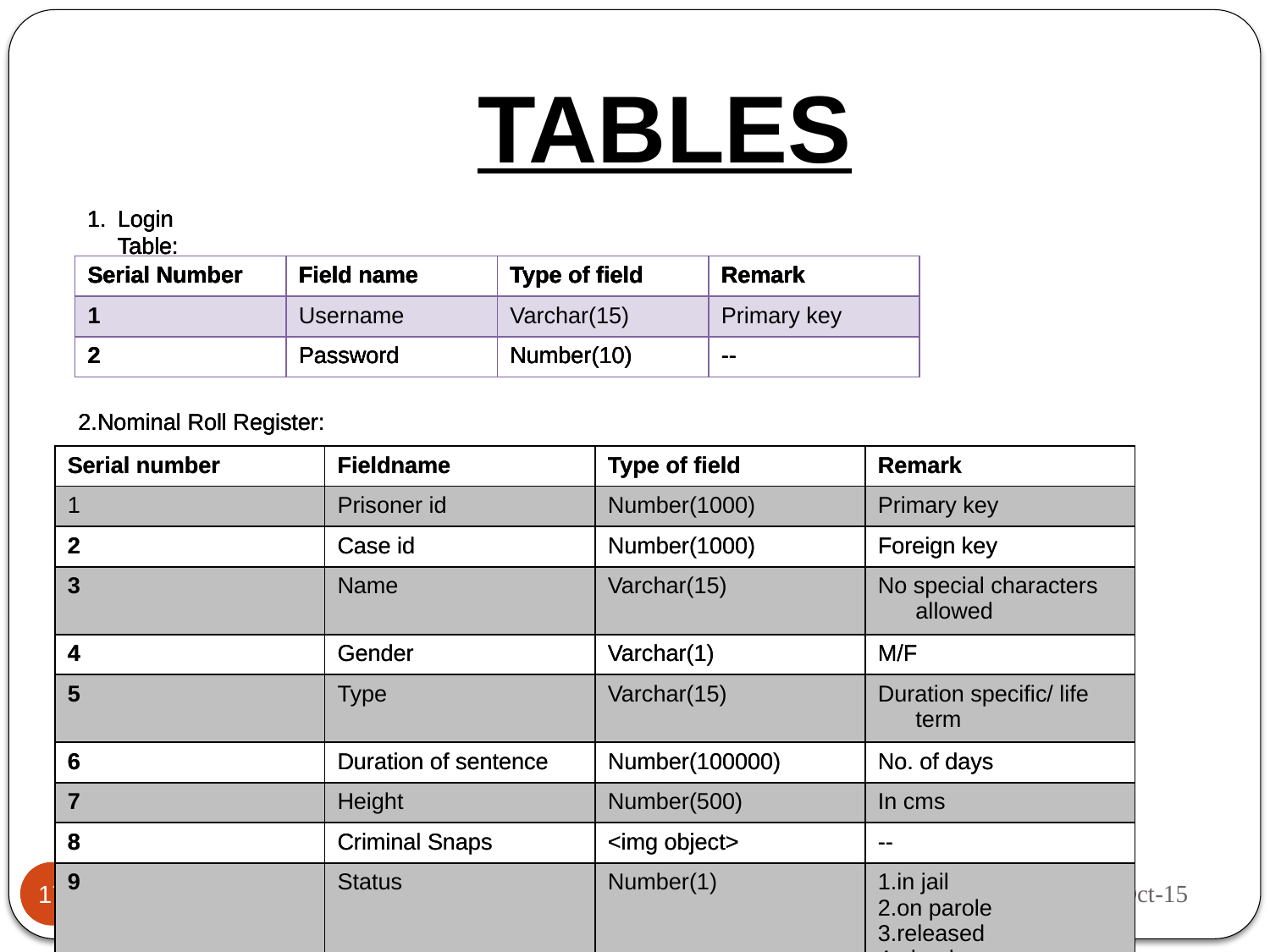

TABLES
Login Table:

Login Table:

Login Table:

Login Table:

| Serial Number | Field name | Type of field | Remark |
| --- | --- | --- | --- |
| 1 | Username | Varchar(15) | Primary key |
| 2 | Password | Number(10) | -- |
| Serial Number | Field name | Type of field | Remark |
| --- | --- | --- | --- |
| 1 | Username | Varchar(15) | Primary key |
| 2 | Password | Number(10) | -- |
| Serial Number | Field name | Type of field | Remark |
| --- | --- | --- | --- |
| 1 | Username | Varchar(15) | Primary key |
| 2 | Password | Number(10) | -- |
| Serial Number | Field name | Type of field | Remark |
| --- | --- | --- | --- |
| 1 | Username | Varchar(15) | Primary key |
| 2 | Password | Number(10) | -- |
2.Nominal Roll Register:

2.Nominal Roll Register:

2.Nominal Roll Register:

| Serial number | Fieldname | Type of field | Remark |
| --- | --- | --- | --- |
| 1 | Prisoner id | Number(1000) | Primary key |
| 2 | Case id | Number(1000) | Foreign key |
| 3 | Name | Varchar(15) | No special characters allowed |
| 4 | Gender | Varchar(1) | M/F |
| 5 | Type | Varchar(15) | Duration specific/ life term |
| 6 | Duration of sentence | Number(100000) | No. of days |
| 7 | Height | Number(500) | In cms |
| 8 | Criminal Snaps | <img object> | -- |
| 9 | Status | Number(1) | 1.in jail 2.on parole 3.released 4. dead |
| Serial number | Fieldname | Type of field | Remark |
| --- | --- | --- | --- |
| 1 | Prisoner id | Number(1000) | Primary key |
| 2 | Case id | Number(1000) | Foreign key |
| 3 | Name | Varchar(15) | No special characters allowed |
| 4 | Gender | Varchar(1) | M/F |
| 5 | Type | Varchar(15) | Duration specific/ life term |
| 6 | Duration of sentence | Number(100000) | No. of days |
| 7 | Height | Number(500) | In cms |
| 8 | Criminal Snaps | <img object> | -- |
| 9 | Status | Number(1) | 1.in jail 2.on parole 3.released 4. dead |
31-Oct-15
17